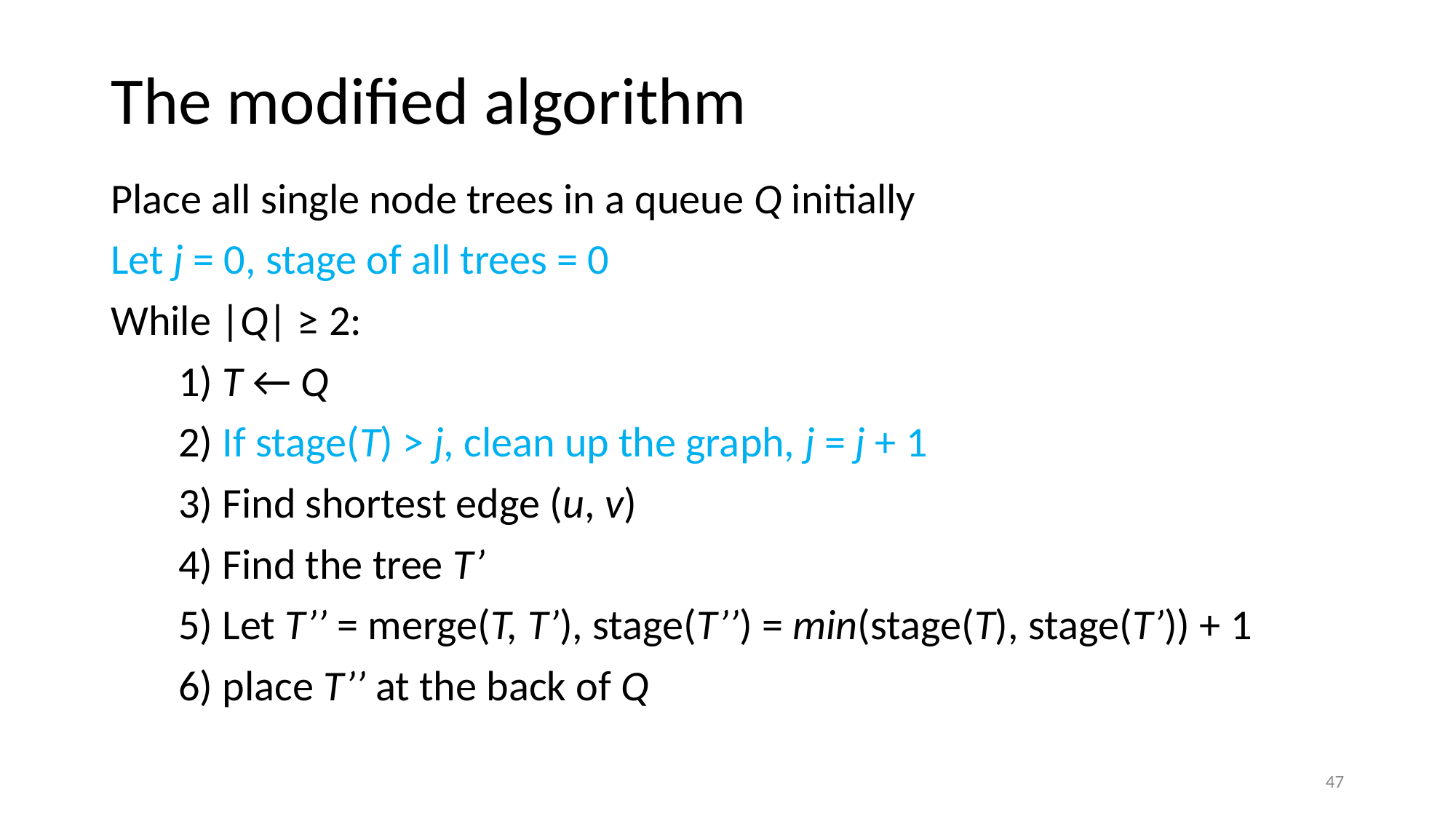

# The modified algorithm
Place all single node trees in a queue Q initially
Let j = 0, stage of all trees = 0
While |Q| ≥ 2:
       1) T ← Q
       2) If stage(T) > j, clean up the graph, j = j + 1
       3) Find shortest edge (u, v)
       4) Find the tree T’
       5) Let T’’ = merge(T, T’), stage(T’’) = min(stage(T), stage(T’)) + 1
       6) place T’’ at the back of Q
47